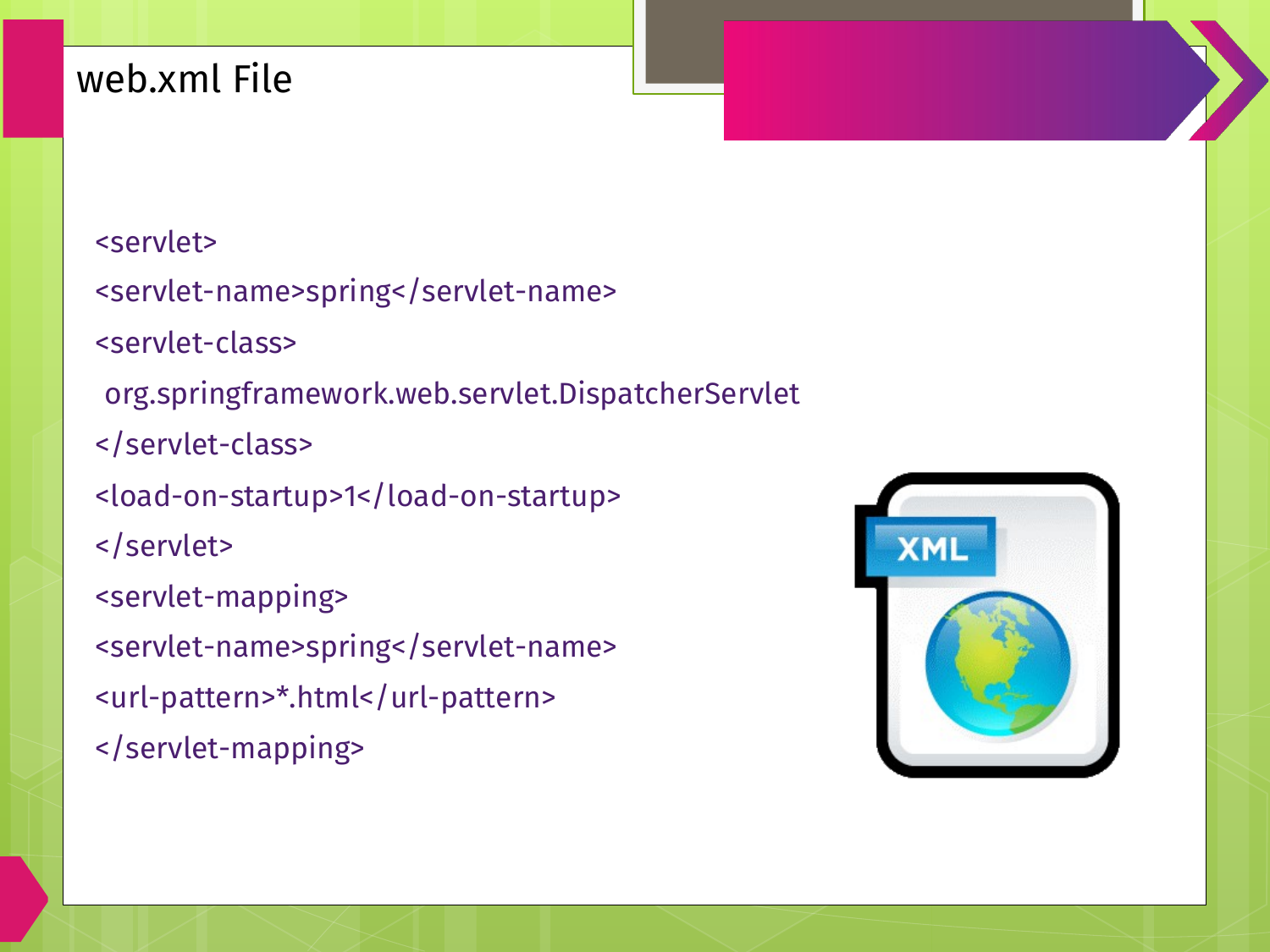

web.xml File
<servlet>
<servlet-name>spring</servlet-name>
<servlet-class>
org.springframework.web.servlet.DispatcherServlet
</servlet-class>
<load-on-startup>1</load-on-startup>
</servlet>
<servlet-mapping>
<servlet-name>spring</servlet-name>
<url-pattern>*.html</url-pattern>
</servlet-mapping>